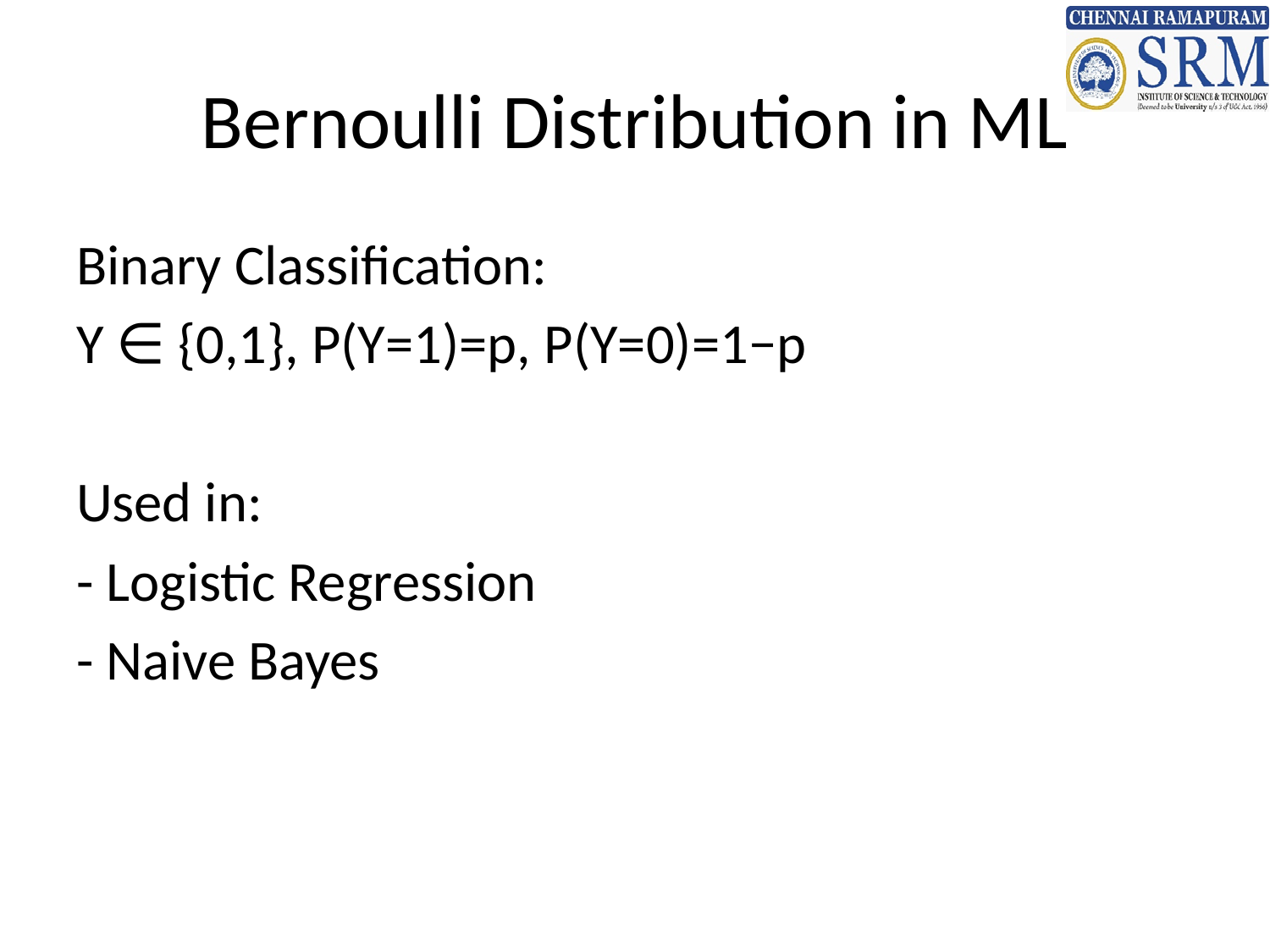

# Bernoulli Distribution in ML
Binary Classification:
Y ∈ {0,1}, P(Y=1)=p, P(Y=0)=1−p

Used in:
- Logistic Regression
- Naive Bayes